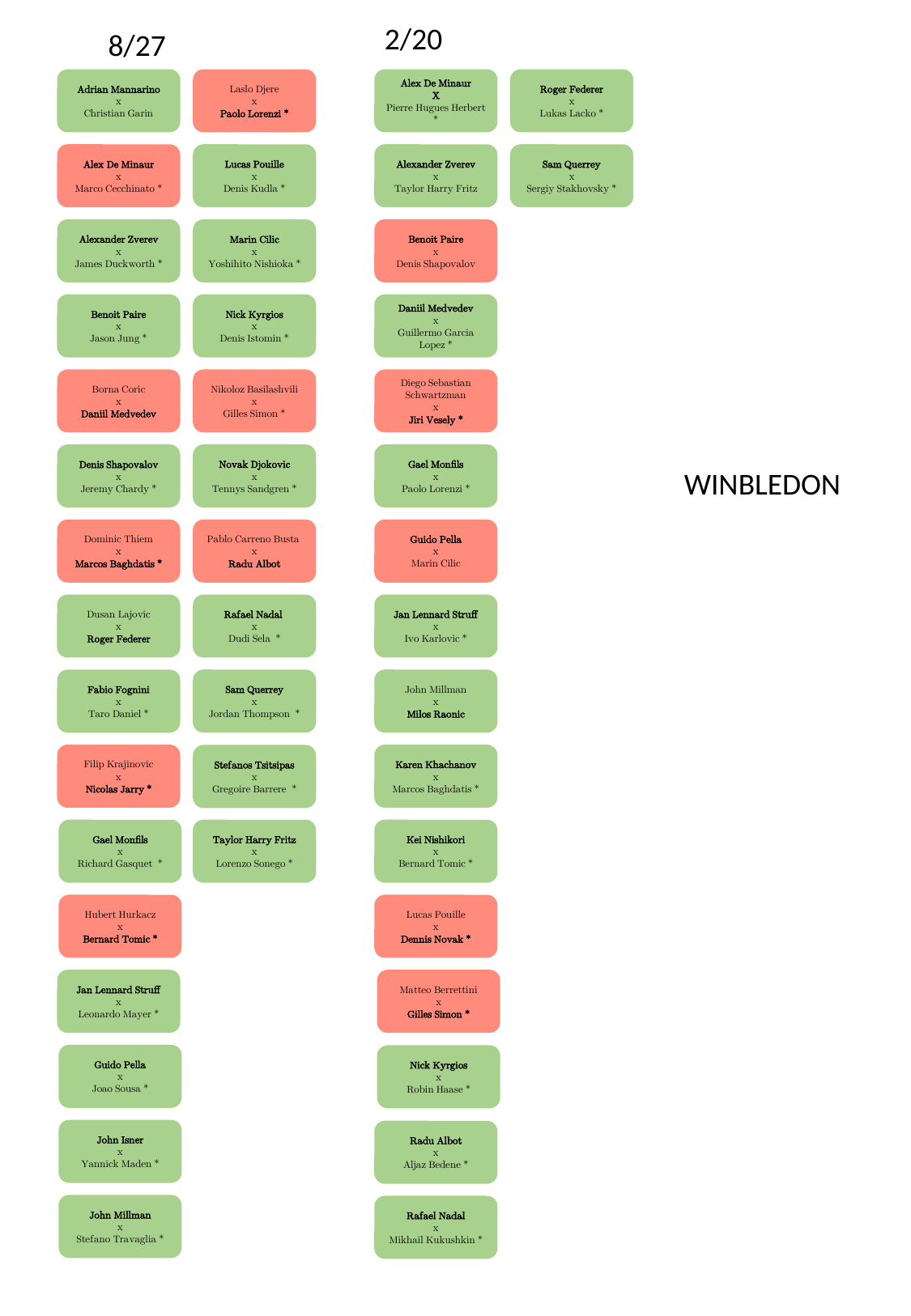

2/20
8/27
Roger Federer
x
Lukas Lacko *
Alex De Minaur
X
Pierre Hugues Herbert *
Laslo Djere
x
Paolo Lorenzi *
Adrian Mannarino
x
Christian Garin
Sam Querrey
x
Sergiy Stakhovsky *
Alex De Minaur
x
Marco Cecchinato *
Lucas Pouille
x
Denis Kudla *
Alexander Zverev
x
Taylor Harry Fritz
Alexander Zverev
x
James Duckworth *
Marin Cilic
x
Yoshihito Nishioka *
Benoit Paire
x
Denis Shapovalov
Daniil Medvedev
x
Guillermo Garcia Lopez *
Nick Kyrgios
x
Denis Istomin *
Benoit Paire
x
Jason Jung *
Diego Sebastian Schwartzman
x
Jiri Vesely *
Nikoloz Basilashvili
x
Gilles Simon *
Borna Coric
x
Daniil Medvedev
Novak Djokovic
x
Tennys Sandgren *
Gael Monfils
x
Paolo Lorenzi *
Denis Shapovalov
x
Jeremy Chardy *
WINBLEDON
Pablo Carreno Busta
x
Radu Albot
Dominic Thiem
x
Marcos Baghdatis *
Guido Pella
x
Marin Cilic
Rafael Nadal
x
Dudi Sela  *
Jan Lennard Struff
x
Ivo Karlovic *
Dusan Lajovic
x
Roger Federer
Sam Querrey
x
Jordan Thompson  *
John Millman
x
Milos Raonic
Fabio Fognini
x
Taro Daniel *
Filip Krajinovic
x
Nicolas Jarry *
Karen Khachanov
x
Marcos Baghdatis *
Stefanos Tsitsipas
x
Gregoire Barrere  *
Gael Monfils
x
Richard Gasquet  *
Taylor Harry Fritz
x
Lorenzo Sonego *
Kei Nishikori
x
Bernard Tomic *
Hubert Hurkacz
x
Bernard Tomic *
Lucas Pouille
x
Dennis Novak *
Jan Lennard Struff
x
Leonardo Mayer *
Matteo Berrettini
x
Gilles Simon *
Guido Pella
x
Joao Sousa *
Nick Kyrgios
x
Robin Haase *
John Isner
x
Yannick Maden *
Radu Albot
x
Aljaz Bedene *
John Millman
x
Stefano Travaglia *
Rafael Nadal
x
Mikhail Kukushkin *